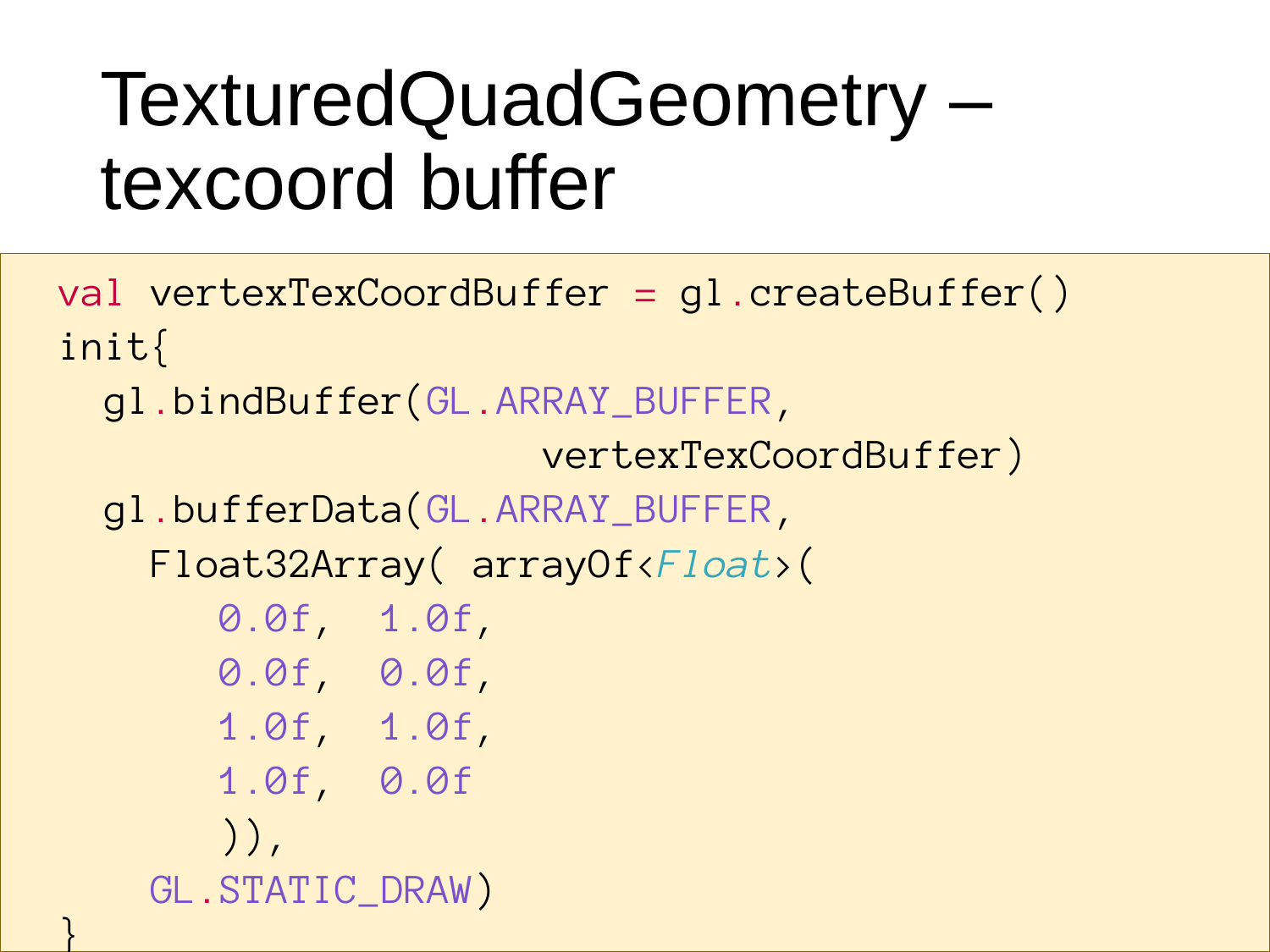

# TexturedQuadGeometry – texcoord buffer
  val vertexTexCoordBuffer = gl.createBuffer()
  init{
    gl.bindBuffer(GL.ARRAY_BUFFER,
                       vertexTexCoordBuffer)
    gl.bufferData(GL.ARRAY_BUFFER,
      Float32Array( arrayOf<Float>(
         0.0f,  1.0f,
         0.0f,  0.0f,
         1.0f,  1.0f,
         1.0f,  0.0f
         )),
      GL.STATIC_DRAW)
  }